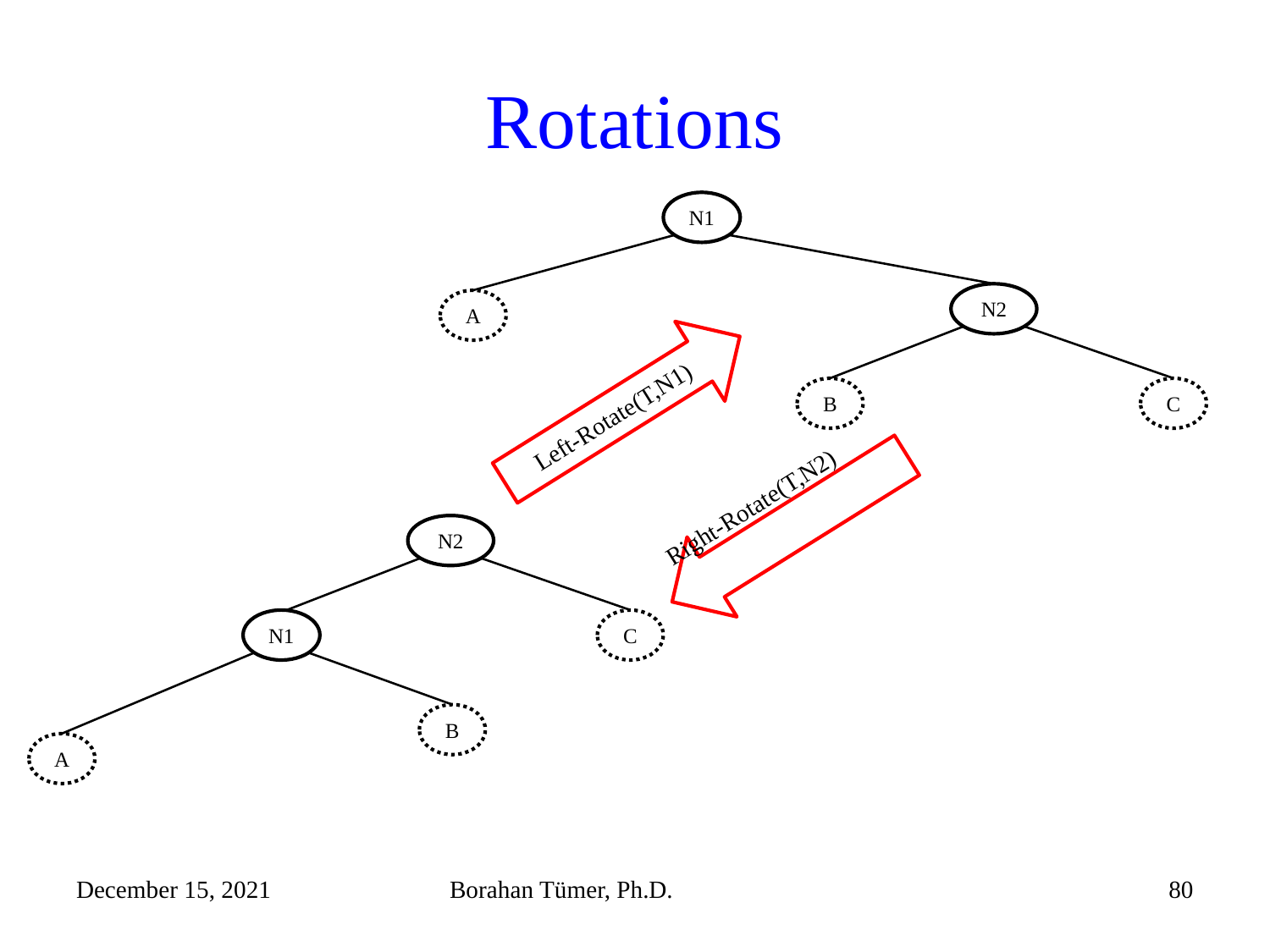

# Rotations
N1
N2
A
B
C
Left-Rotate(T,N1)
Right-Rotate(T,N2)
N2
N1
C
B
A
December 15, 2021
Borahan Tümer, Ph.D.
80